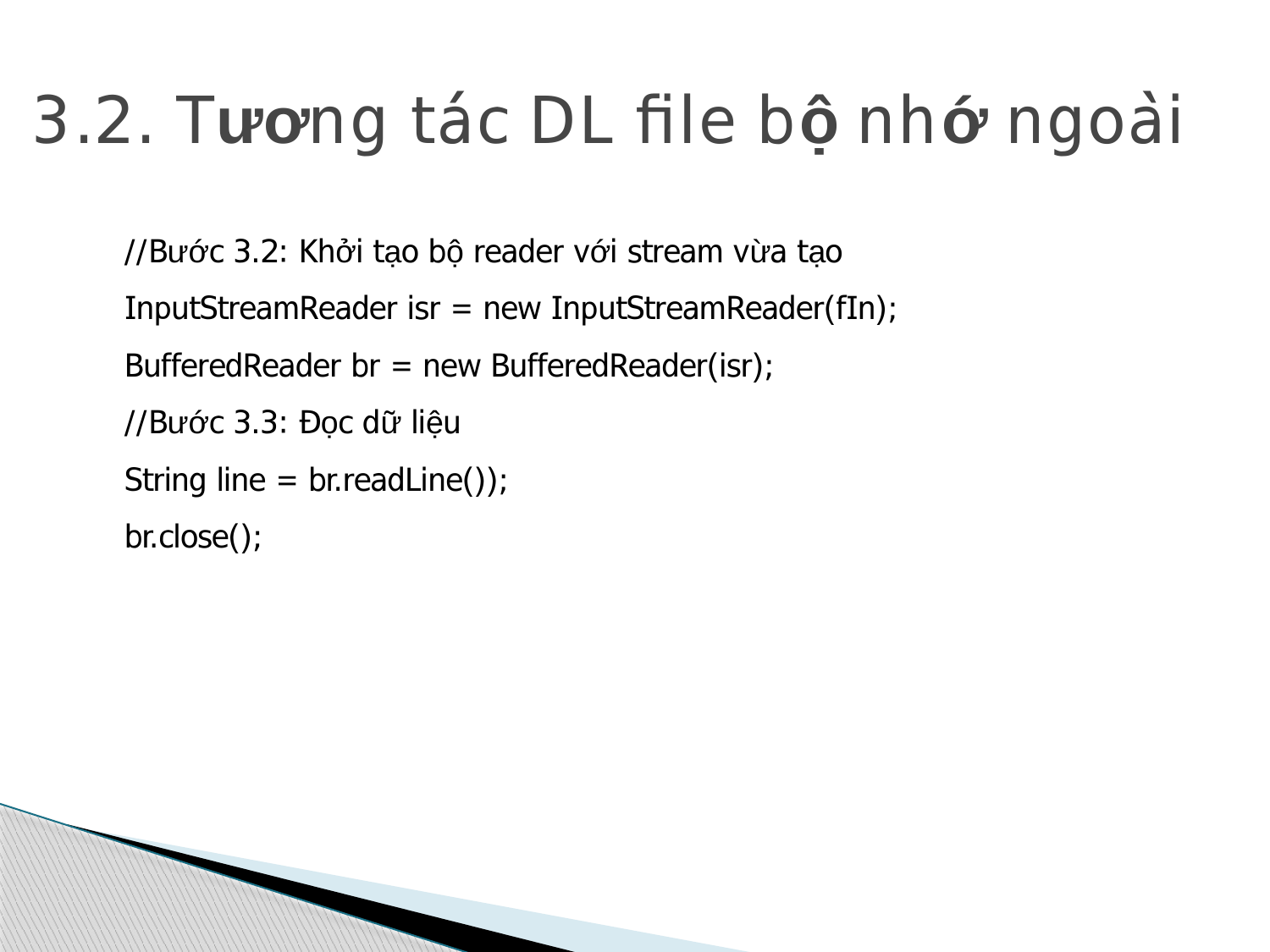

# 3.2. Tương tác DL file bộ nhớ ngoài
//Bước 3.2: Khởi tạo bộ reader với stream vừa tạo
InputStreamReader isr = new InputStreamReader(fIn);
BufferedReader br = new BufferedReader(isr);
//Bước 3.3: Đọc dữ liệu
String line = br.readLine());
br.close();
19